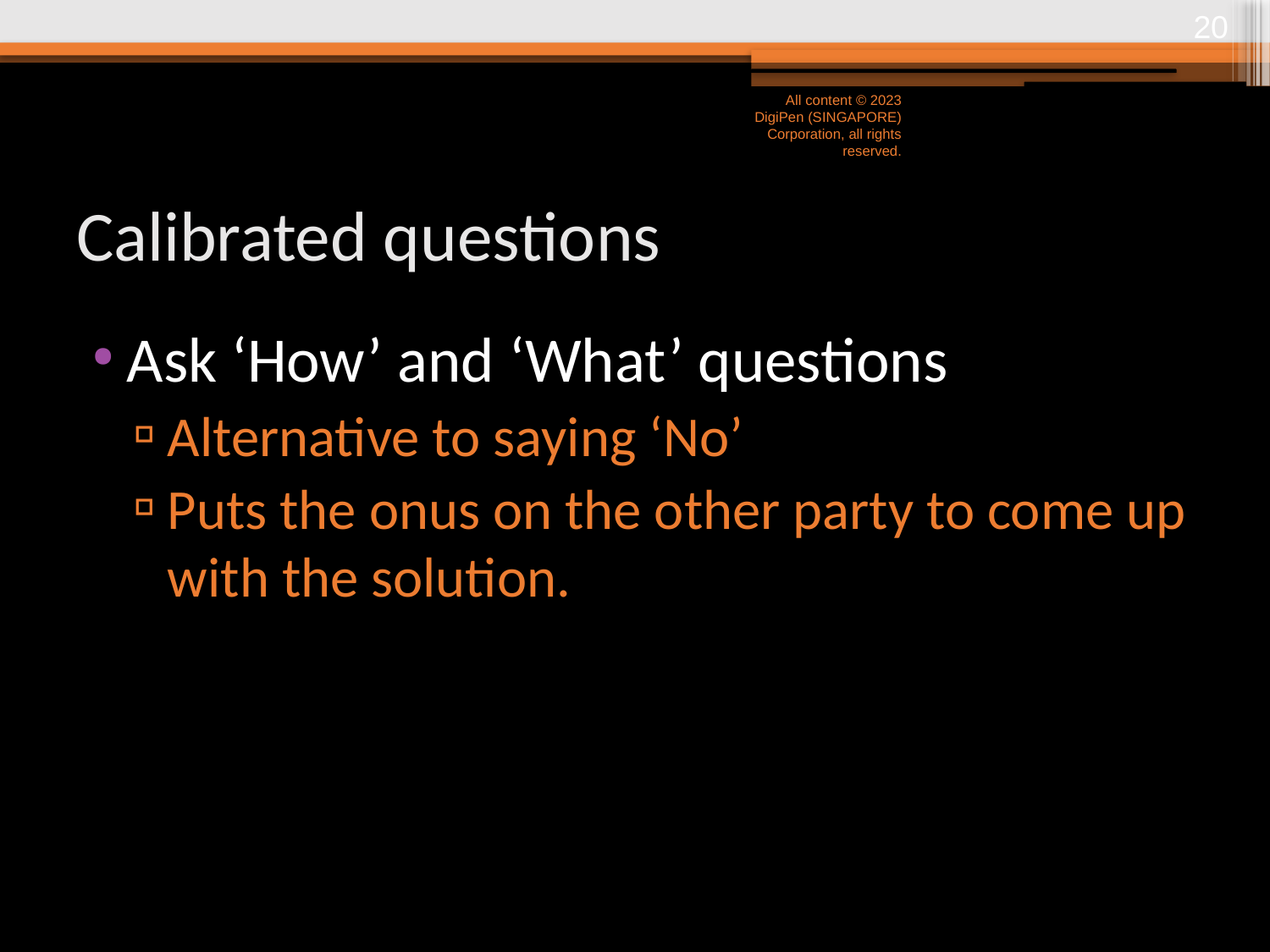

20
All content © 2023 DigiPen (SINGAPORE) Corporation, all rights reserved.
# Calibrated questions
Ask ‘How’ and ‘What’ questions
Alternative to saying ‘No’
Puts the onus on the other party to come up with the solution.